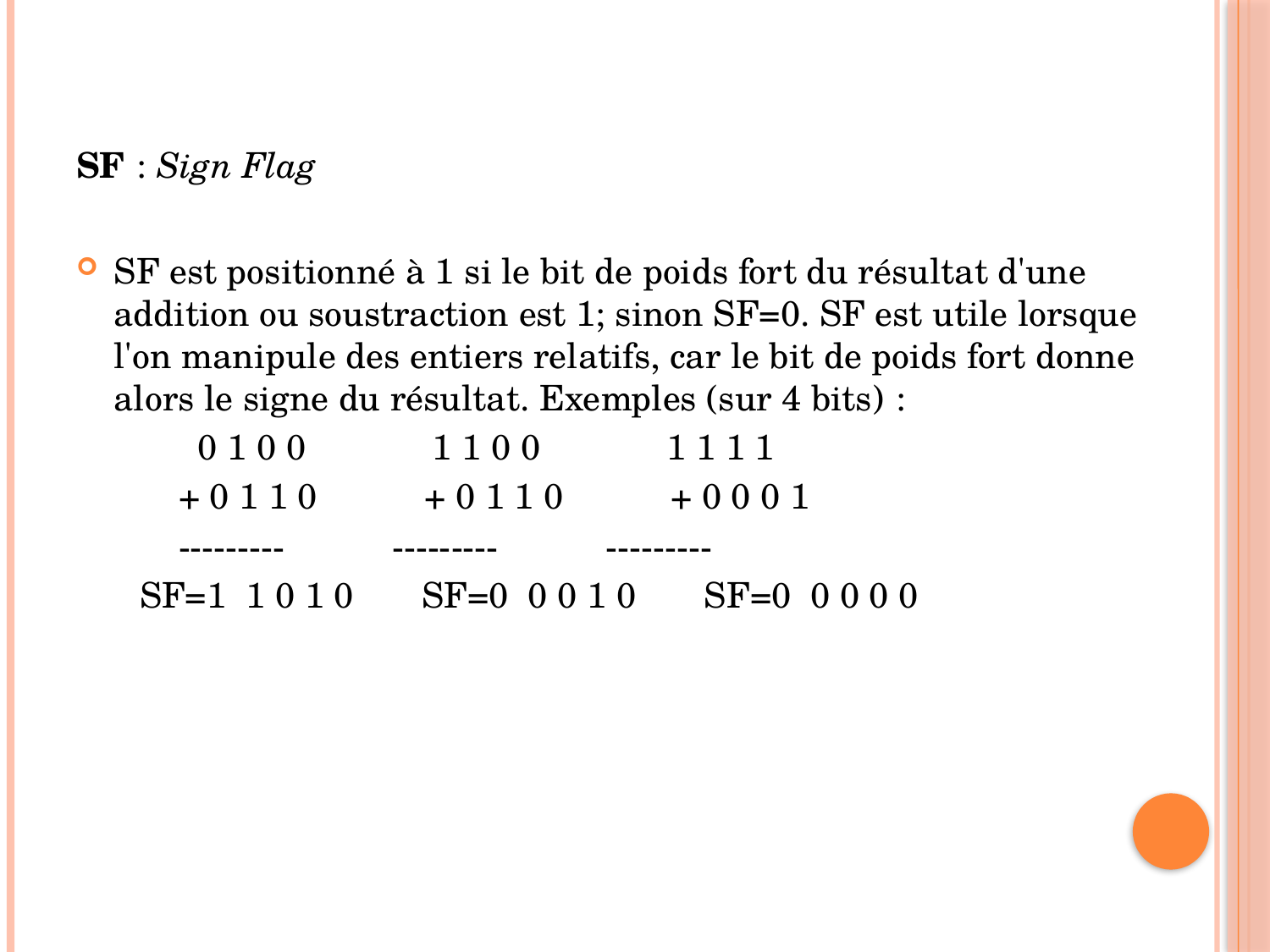

#
SF : Sign Flag

SF est positionné à 1 si le bit de poids fort du résultat d'une addition ou soustraction est 1; sinon SF=0. SF est utile lorsque l'on manipule des entiers relatifs, car le bit de poids fort donne alors le signe du résultat. Exemples (sur 4 bits) :
      0 1 0 0             1 1 0 0             1 1 1 1
    + 0 1 1 0           + 0 1 1 0           + 0 0 0 1
    ---------           ---------           ---------
SF=1  1 0 1 0       SF=0  0 0 1 0       SF=0  0 0 0 0